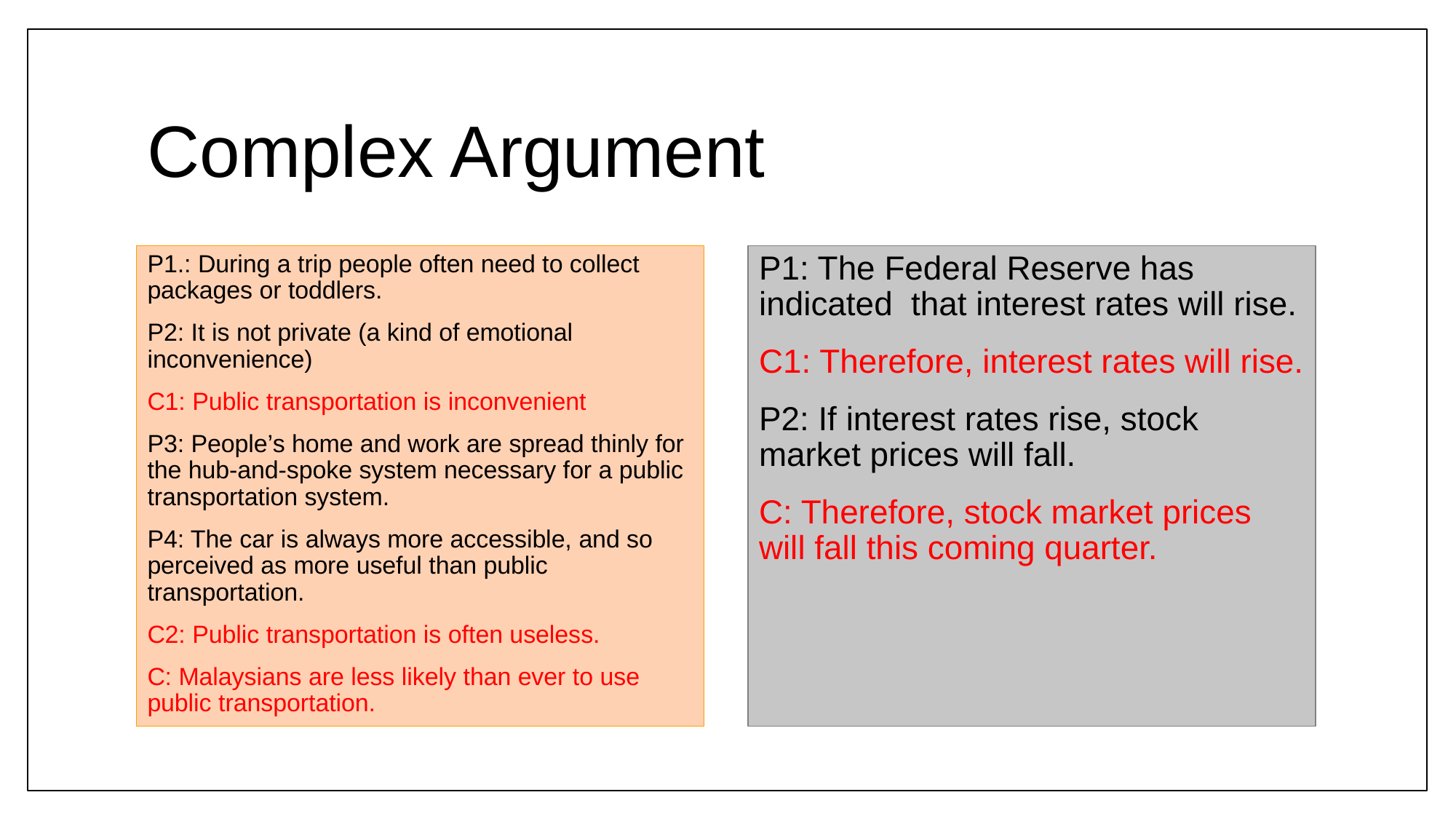

# Complex Argument
P1.: During a trip people often need to collect packages or toddlers.
P2: It is not private (a kind of emotional inconvenience)
C1: Public transportation is inconvenient
P3: People’s home and work are spread thinly for the hub-and-spoke system necessary for a public transportation system.
P4: The car is always more accessible, and so perceived as more useful than public transportation.
C2: Public transportation is often useless.
C: Malaysians are less likely than ever to use public transportation.
P1: The Federal Reserve has indicated  that interest rates will rise.
C1: Therefore, interest rates will rise.
P2: If interest rates rise, stock market prices will fall.
C: Therefore, stock market prices will fall this coming quarter.